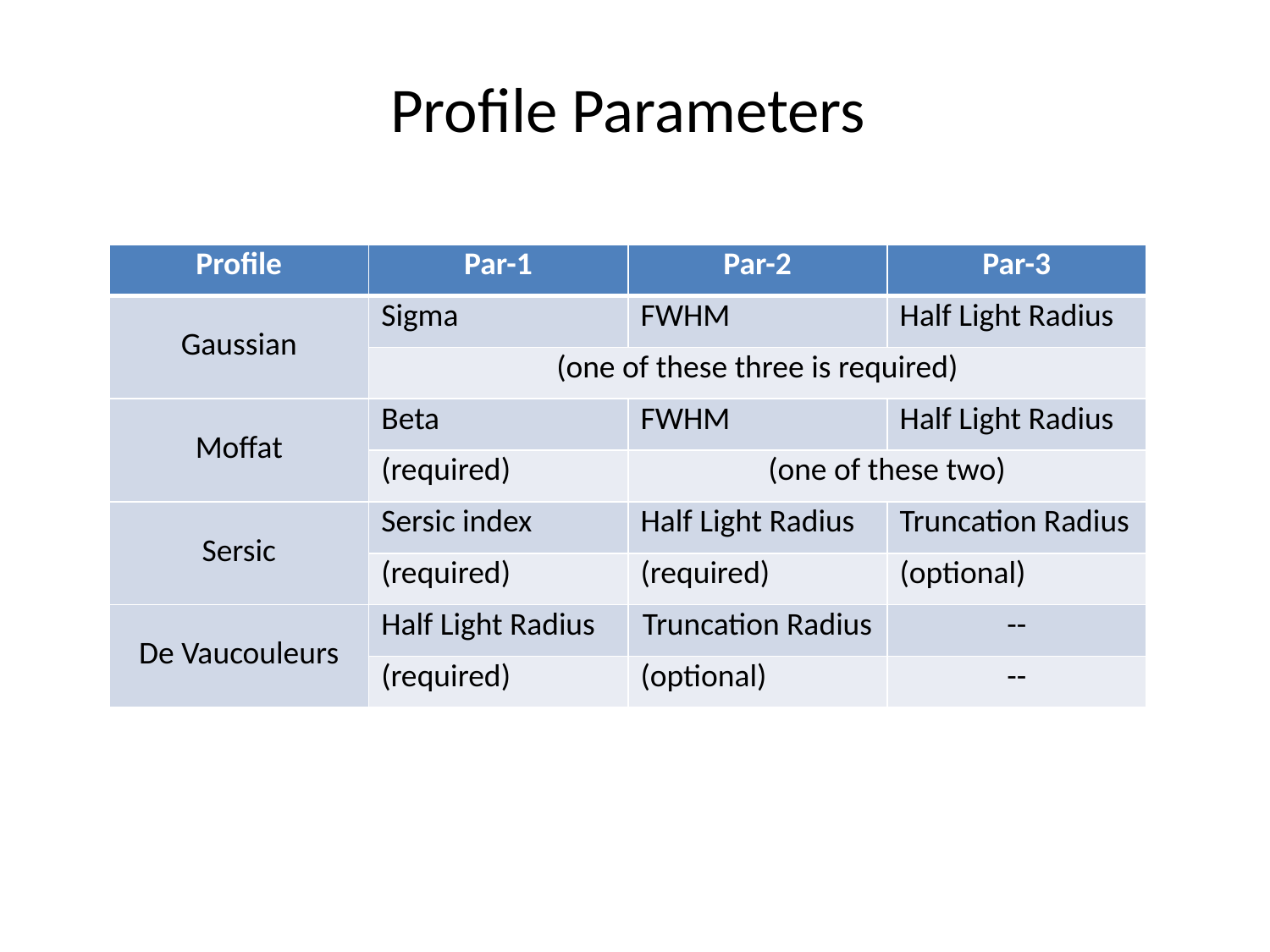

Profile Parameters
| Profile | Par-1 | Par-2 | Par-3 |
| --- | --- | --- | --- |
| Gaussian | Sigma | FWHM | Half Light Radius |
|  | (one of these three is required) |  |  |
| Moffat | Beta | FWHM | Half Light Radius |
|  | (required) | (one of these two) |  |
| Sersic | Sersic index | Half Light Radius | Truncation Radius |
|  | (required) | (required) | (optional) |
| De Vaucouleurs | Half Light Radius | Truncation Radius | -- |
|  | (required) | (optional) | -- |